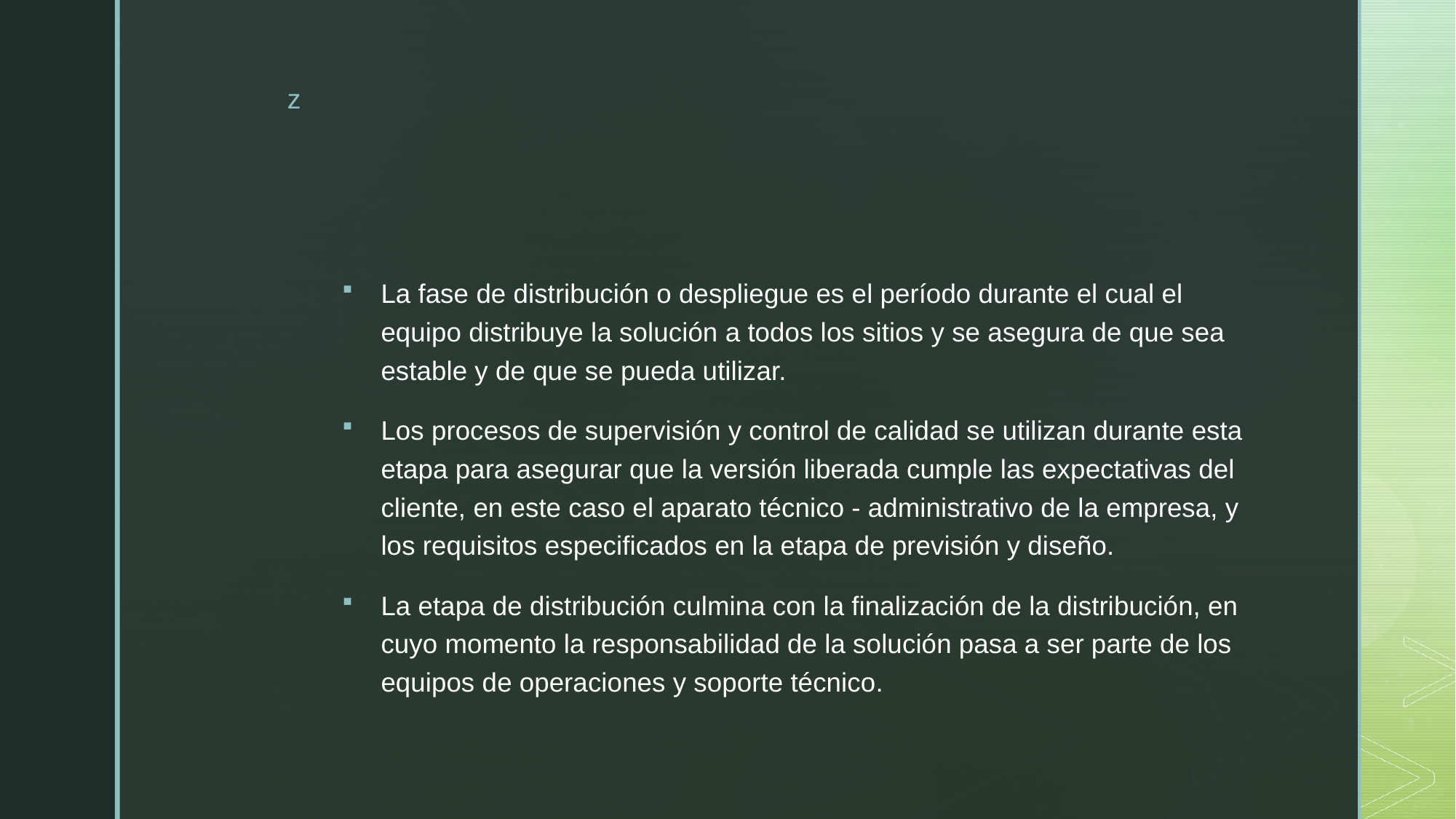

#
La fase de distribución o despliegue es el período durante el cual el equipo distribuye la solución a todos los sitios y se asegura de que sea estable y de que se pueda utilizar.
Los procesos de supervisión y control de calidad se utilizan durante esta etapa para asegurar que la versión liberada cumple las expectativas del cliente, en este caso el aparato técnico - administrativo de la empresa, y los requisitos especificados en la etapa de previsión y diseño.
La etapa de distribución culmina con la finalización de la distribución, en cuyo momento la responsabilidad de la solución pasa a ser parte de los equipos de operaciones y soporte técnico.